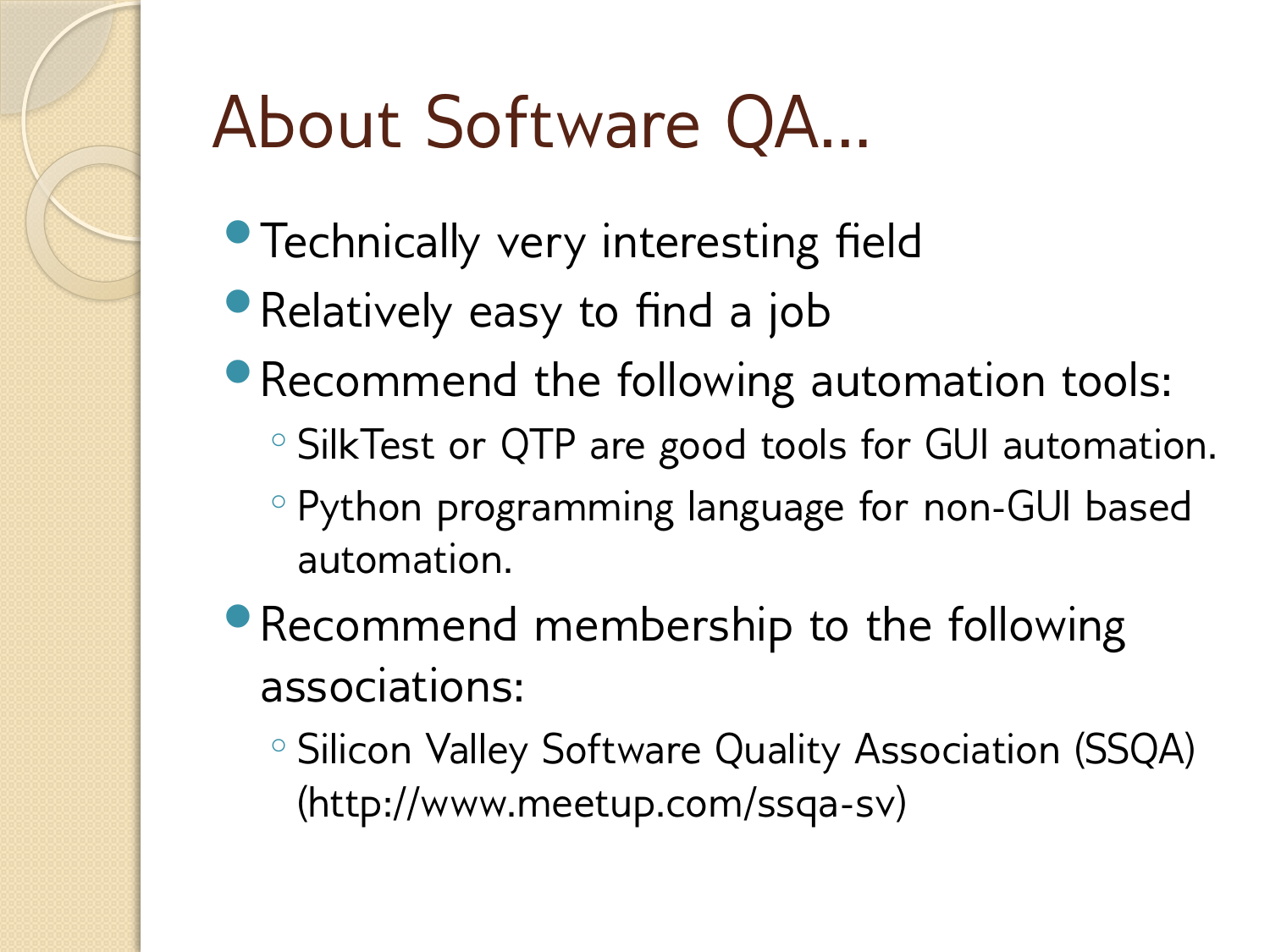

# About Software QA…
Technically very interesting field
Relatively easy to find a job
Recommend the following automation tools:
SilkTest or QTP are good tools for GUI automation.
Python programming language for non-GUI based automation.
Recommend membership to the following associations:
Silicon Valley Software Quality Association (SSQA) (http://www.meetup.com/ssqa-sv)